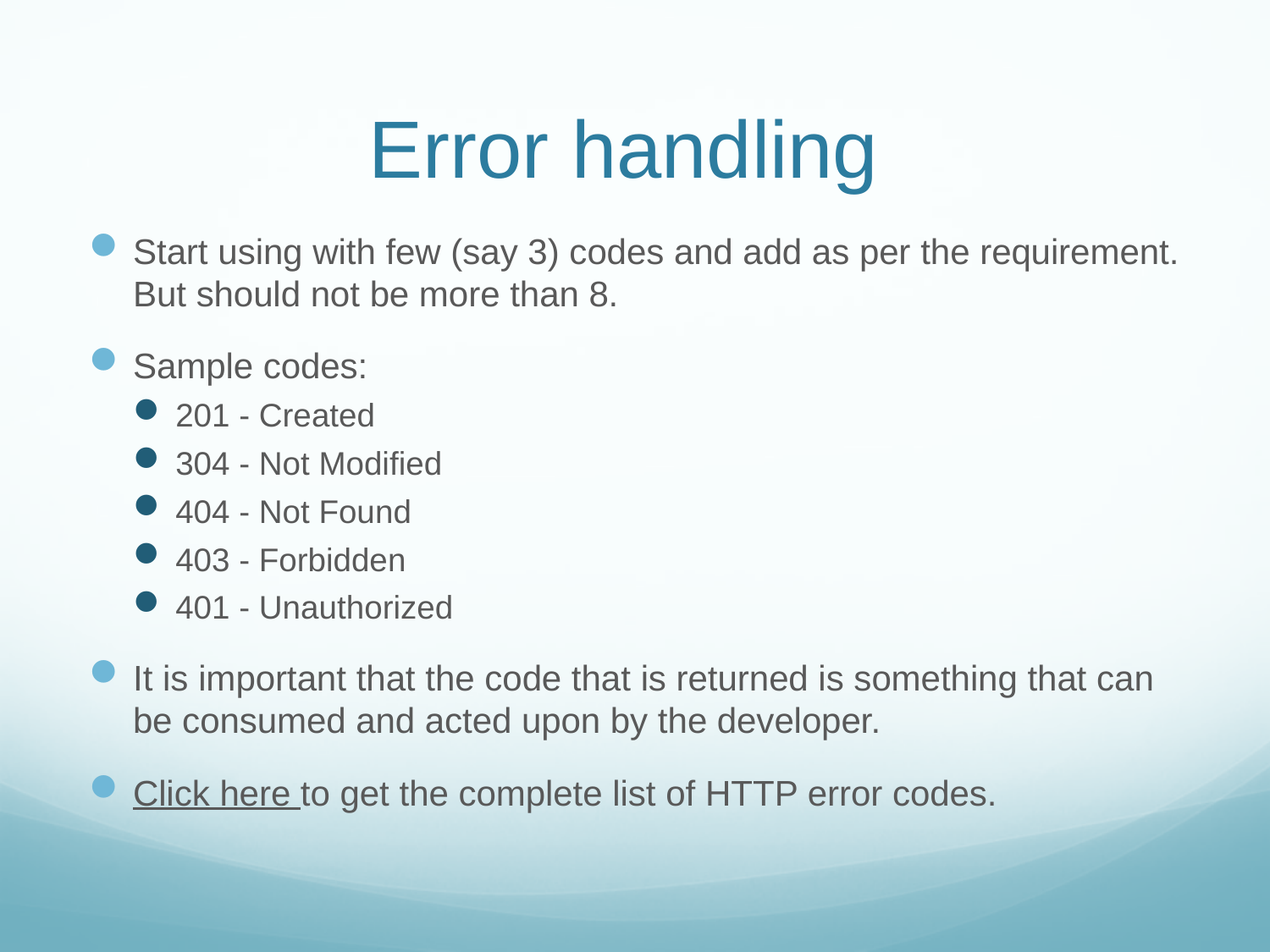

# Error handling
Start using with few (say 3) codes and add as per the requirement. But should not be more than 8.
Sample codes:
201 - Created
304 - Not Modified
404 - Not Found
403 - Forbidden
401 - Unauthorized
It is important that the code that is returned is something that can be consumed and acted upon by the developer.
Click here to get the complete list of HTTP error codes.